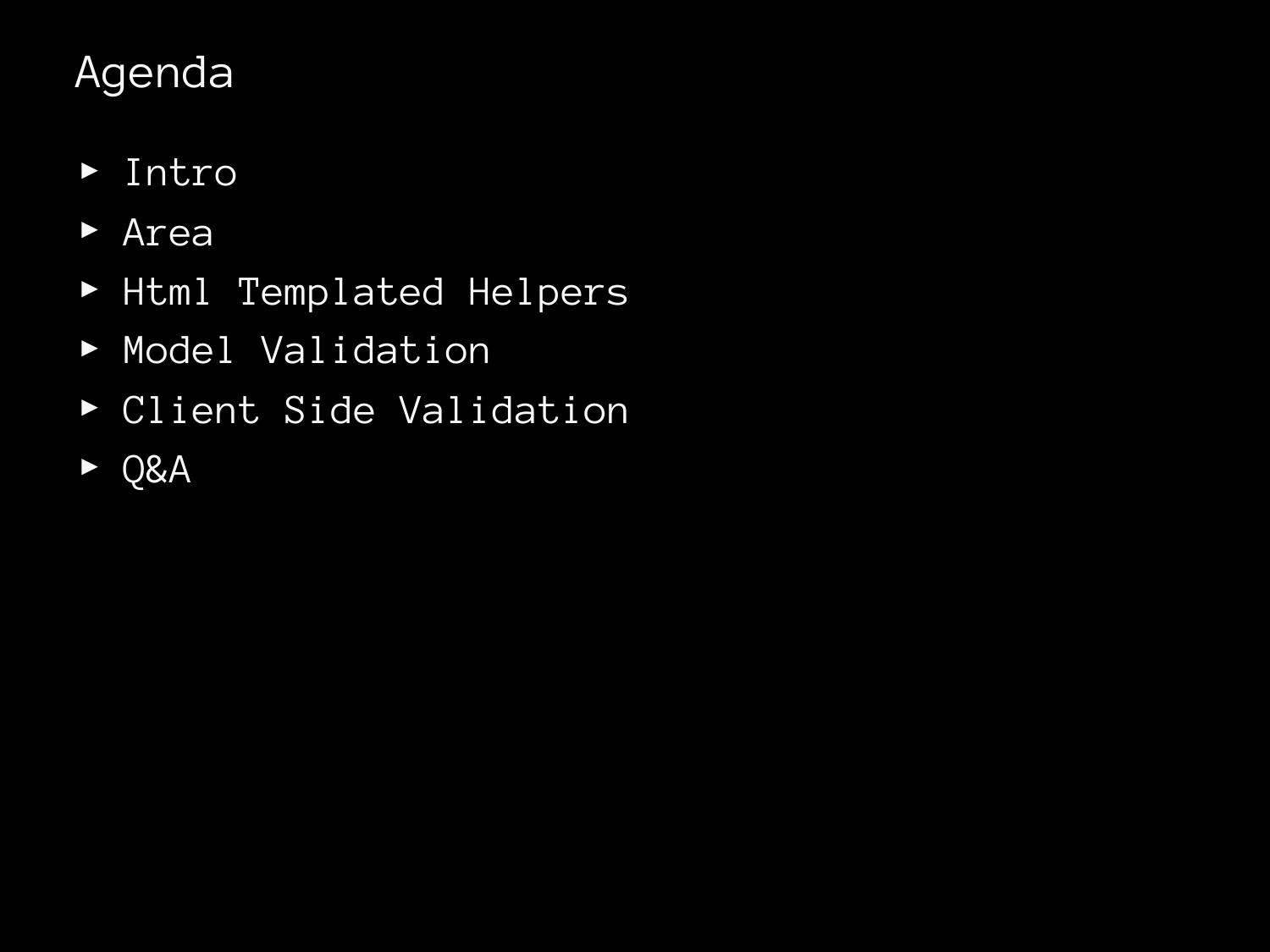

# Agenda
Intro
Area
Html Templated Helpers
Model Validation
Client Side Validation
Q&A